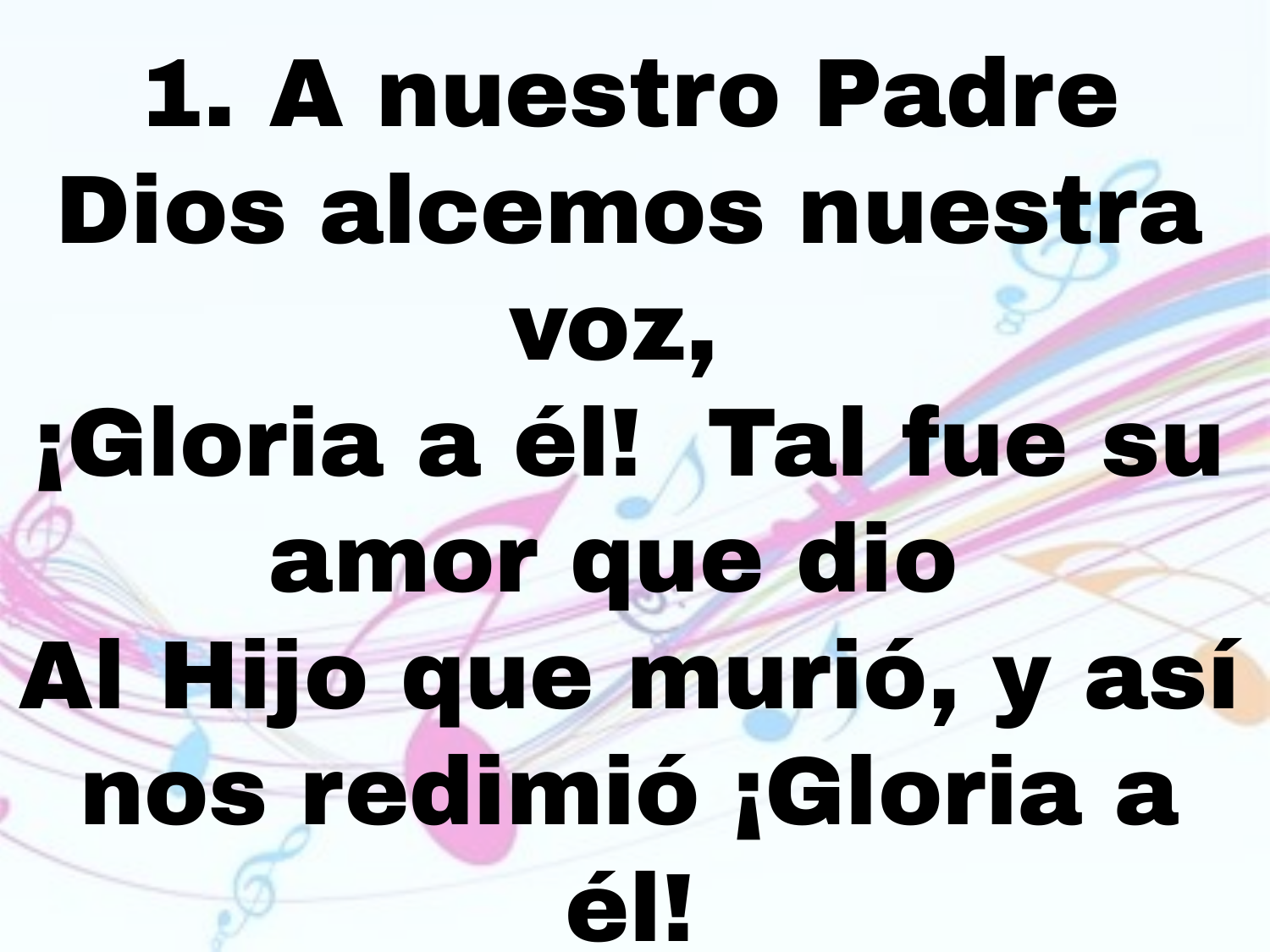

1. A nuestro Padre Dios alcemos nuestra voz,
¡Gloria a él!  Tal fue su amor que dio
Al Hijo que murió, y así nos redimió ¡Gloria a él!